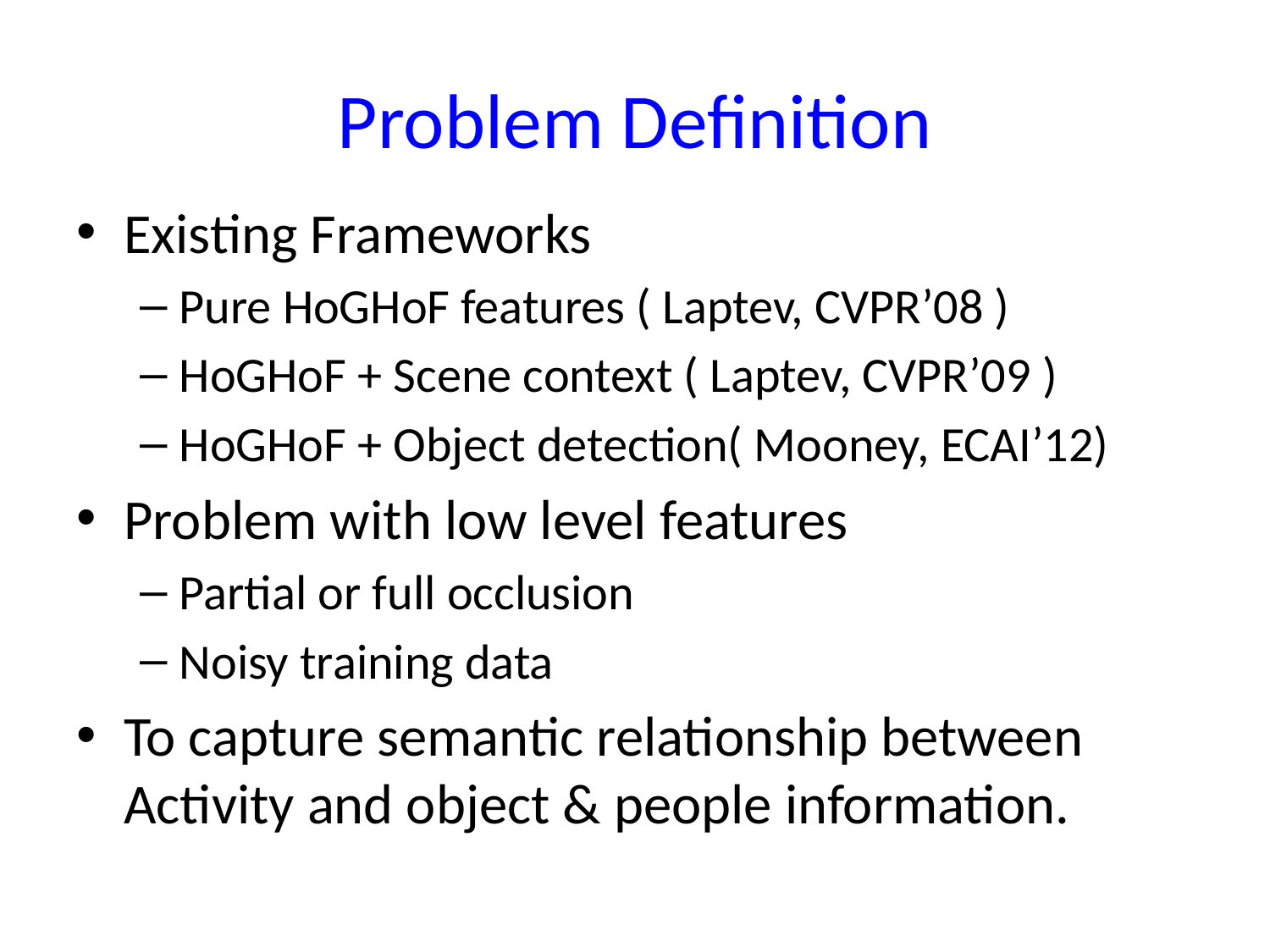

# Problem Definition
Existing Frameworks
Pure HoGHoF features ( Laptev, CVPR’08 )
HoGHoF + Scene context ( Laptev, CVPR’09 )
HoGHoF + Object detection( Mooney, ECAI’12)
Problem with low level features
Partial or full occlusion
Noisy training data
To capture semantic relationship between Activity and object & people information.